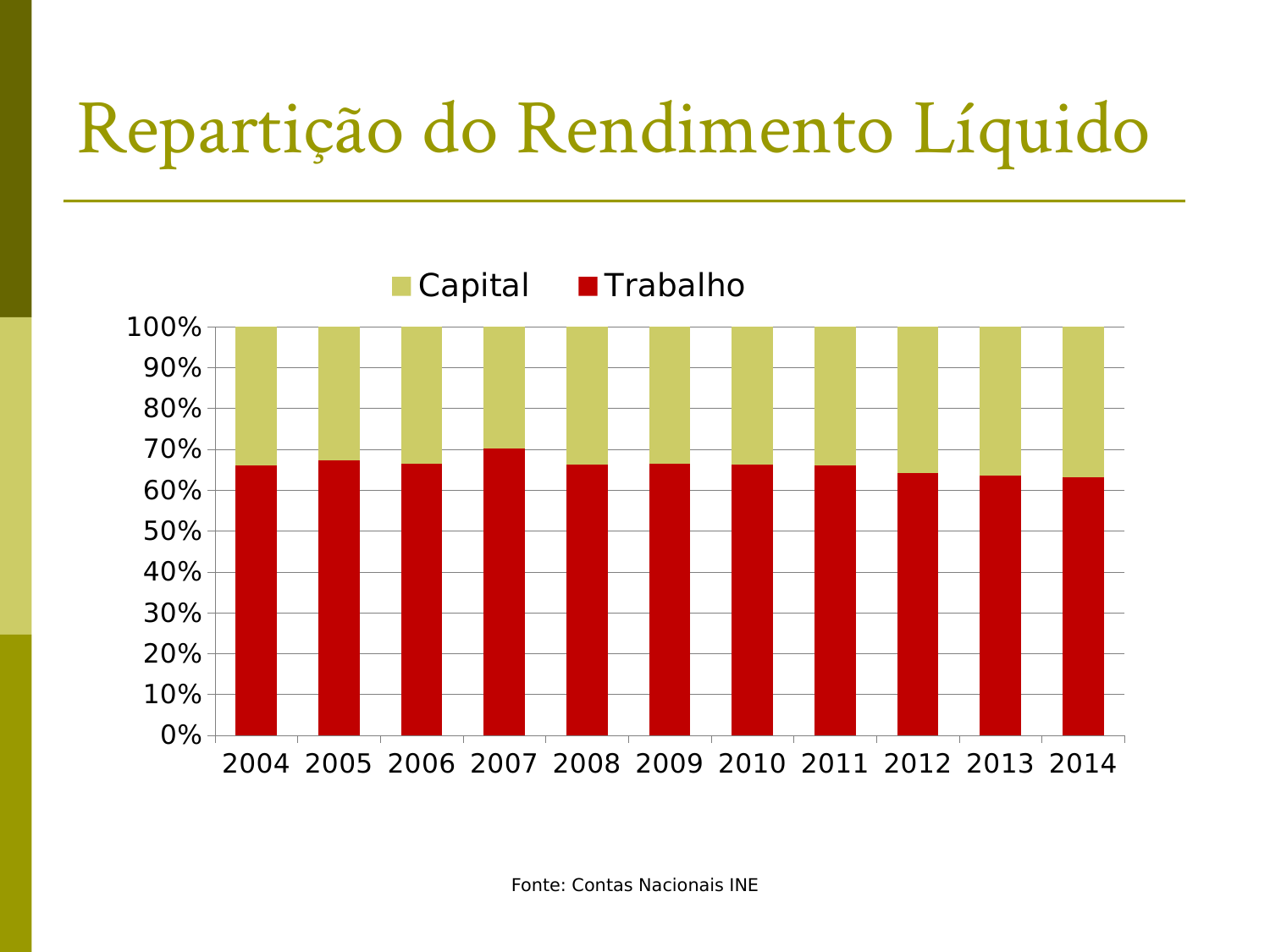

# Repartição do Rendimento Líquido

### Chart

| Category | Trabalho | Capital |
|---|---|---|
| 2004 | 72332.0 | 37030.0 |
| 2005 | 75737.0 | 36839.0 |
| 2006 | 77843.0 | 39338.0 |
| 2007 | 80143.0 | 33919.0 |
| 2008 | 83639.0 | 42728.0 |
| 2009 | 83625.0 | 42152.0 |
| 2010 | 84842.0 | 43295.0 |
| 2011 | 81617.0 | 41802.0 |
| 2012 | 75305.0 | 42072.0 |
| 2013 | 76280.0 | 43570.0 |
| 2014 | 76473.0 | 44429.0 |
Fonte: Contas Nacionais INE